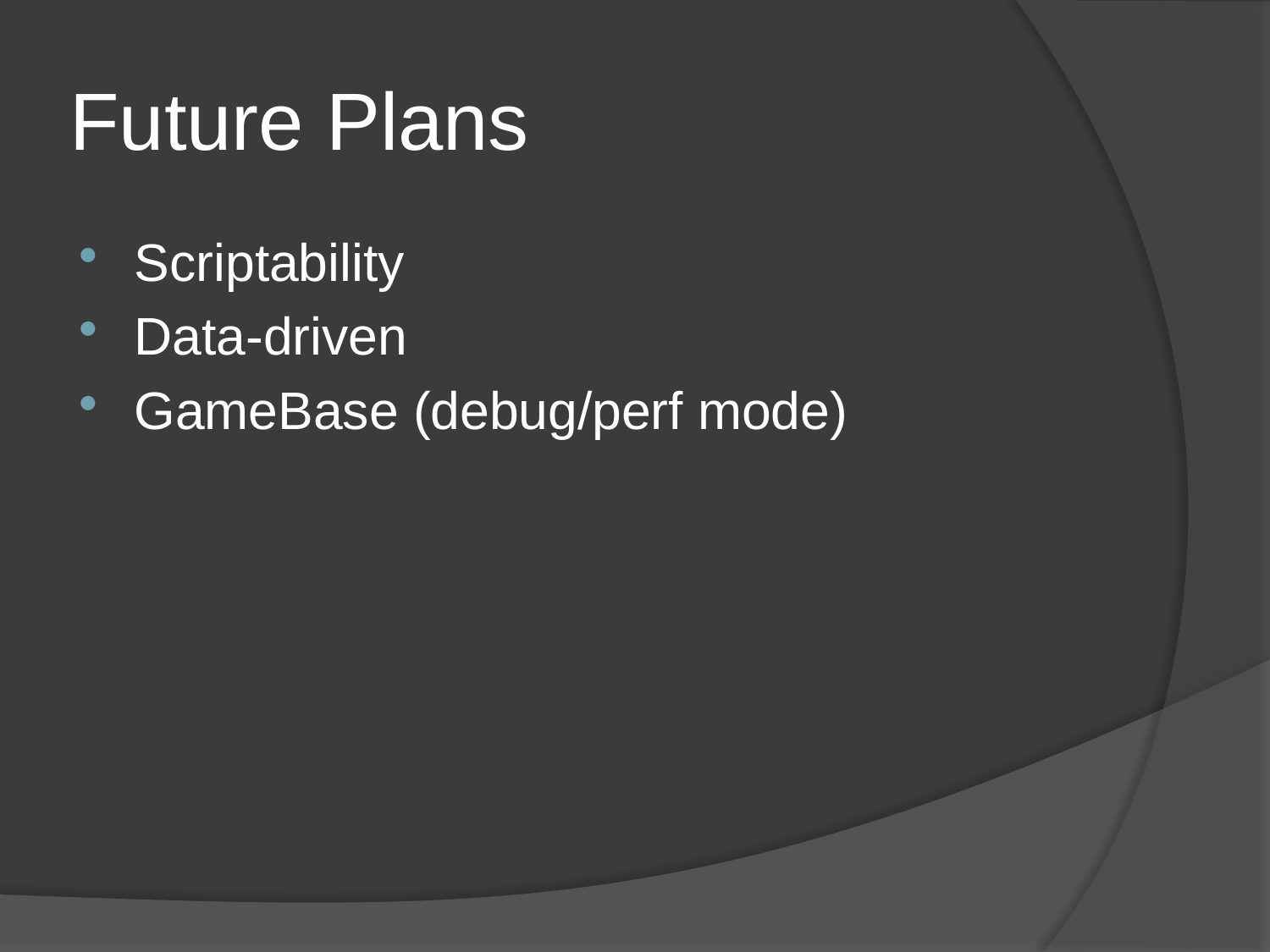

# Future Plans
Scriptability
Data-driven
GameBase (debug/perf mode)